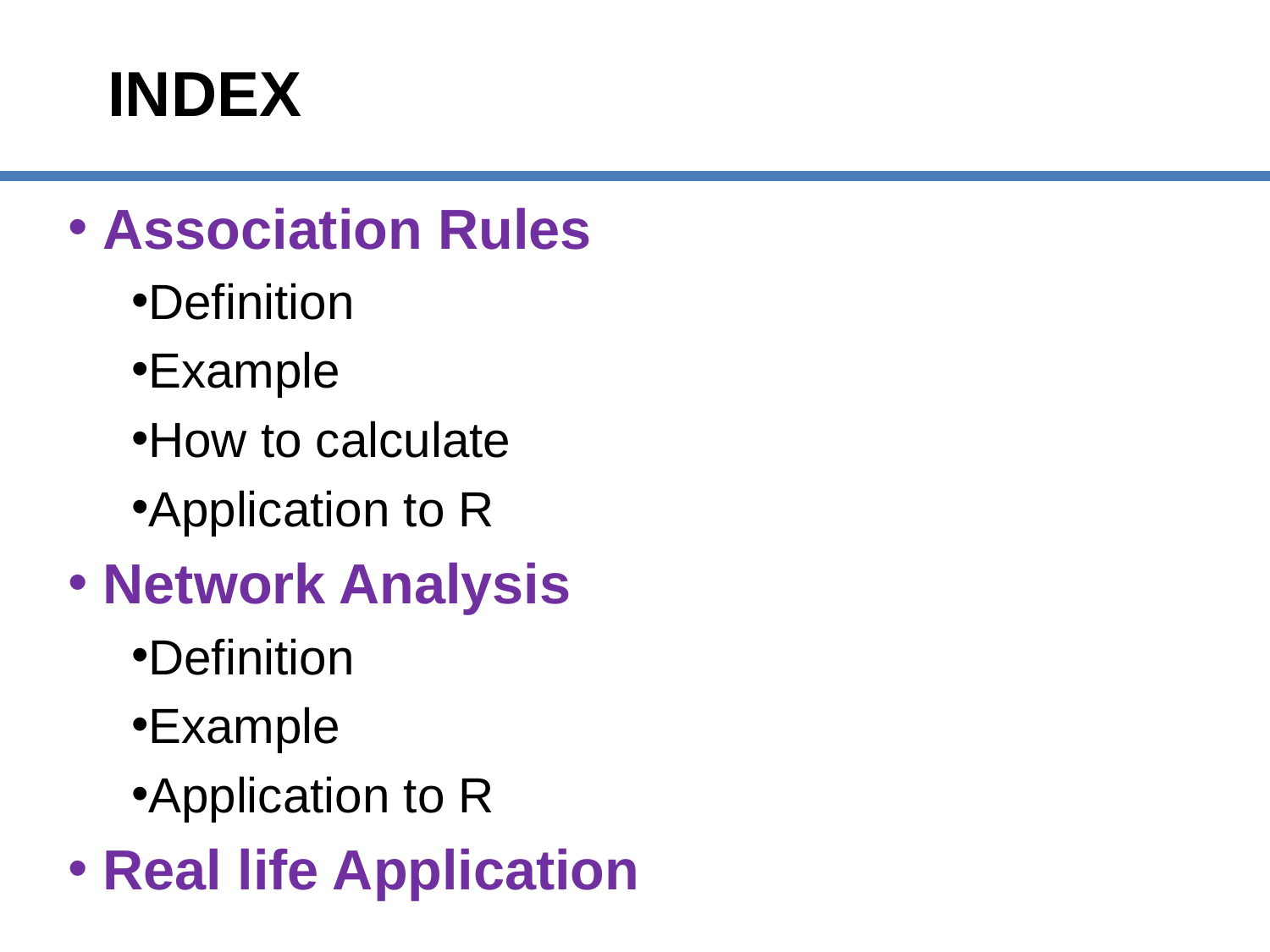

# INDEX
 Association Rules
Definition
Example
How to calculate
Application to R
 Network Analysis
Definition
Example
Application to R
 Real life Application